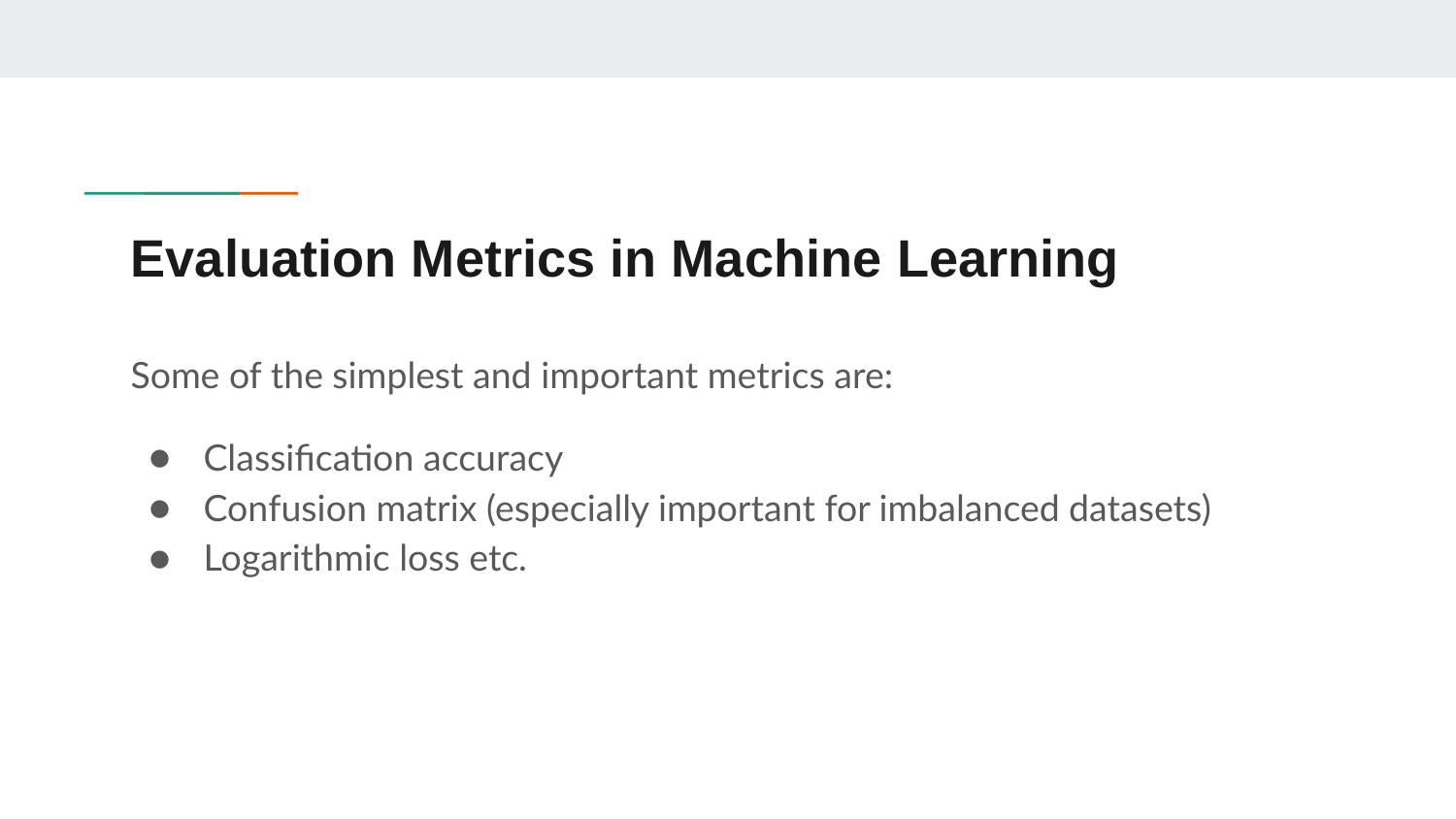

# Evaluation Metrics in Machine Learning
Some of the simplest and important metrics are:
Classification accuracy
Confusion matrix (especially important for imbalanced datasets)
Logarithmic loss etc.